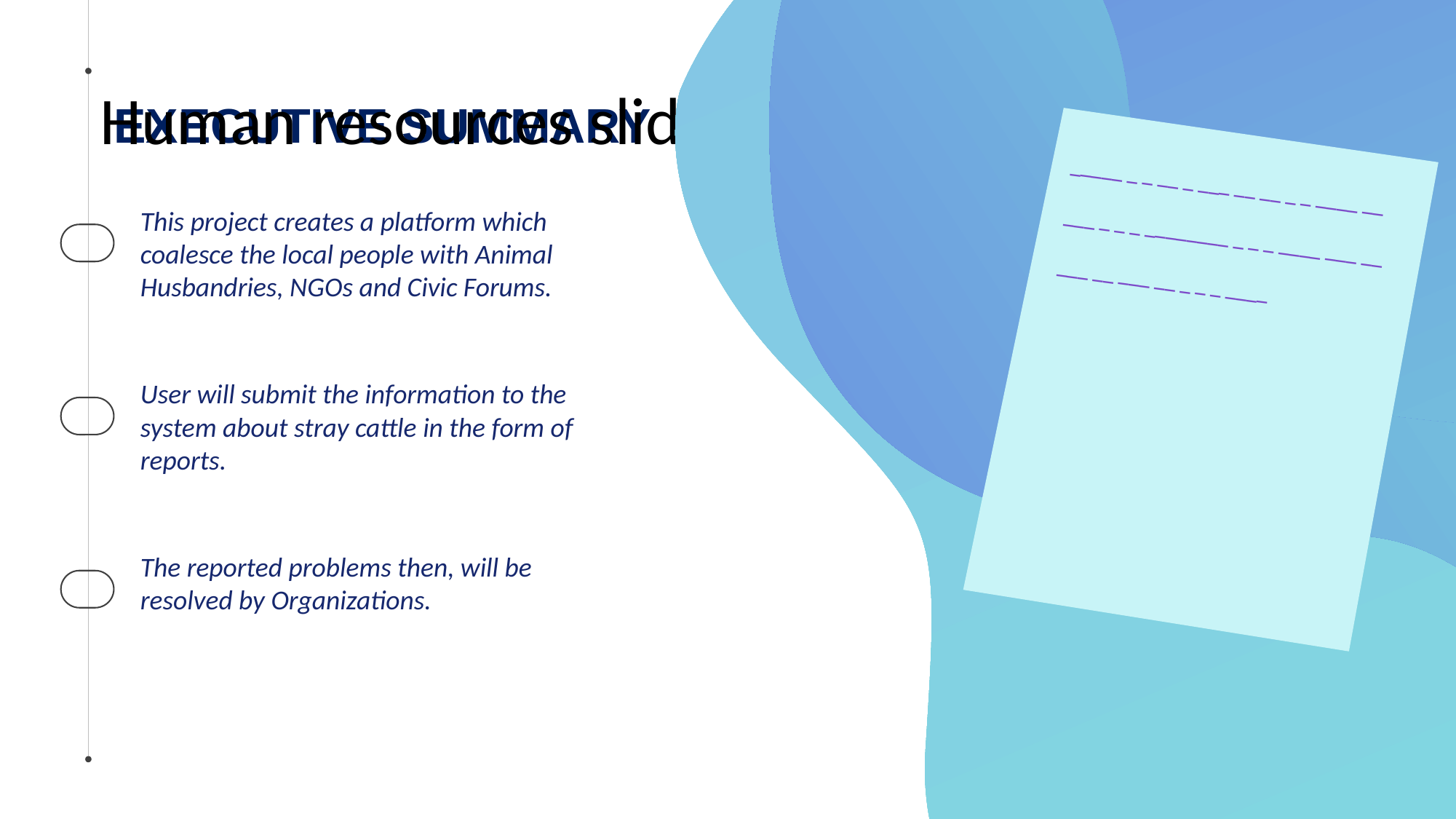

# Human resources slide 2

EXECUTIVE SUMMARY

_____ _ _ __ _ ___ __ __ _ _ ____ __

___ _ _ _ ________ _ _ _ ____ ___ __

___ __ ___ __ _ _ _ ____
This project creates a platform which coalesce the local people with Animal Husbandries, NGOs and Civic Forums.

User will submit the information to the system about stray cattle in the form of reports.

The reported problems then, will be resolved by Organizations.